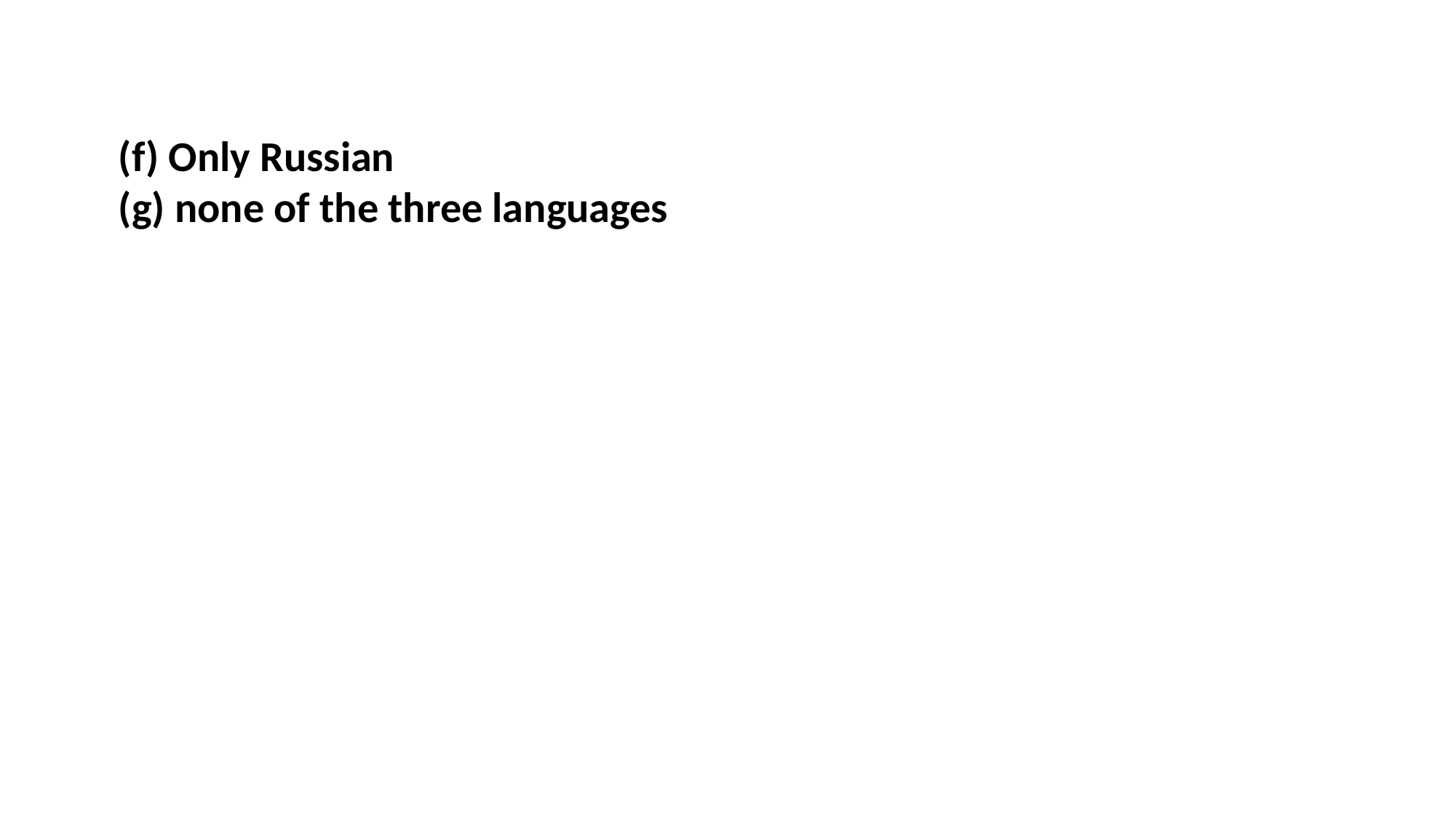

(f) Only Russian
(g) none of the three languages